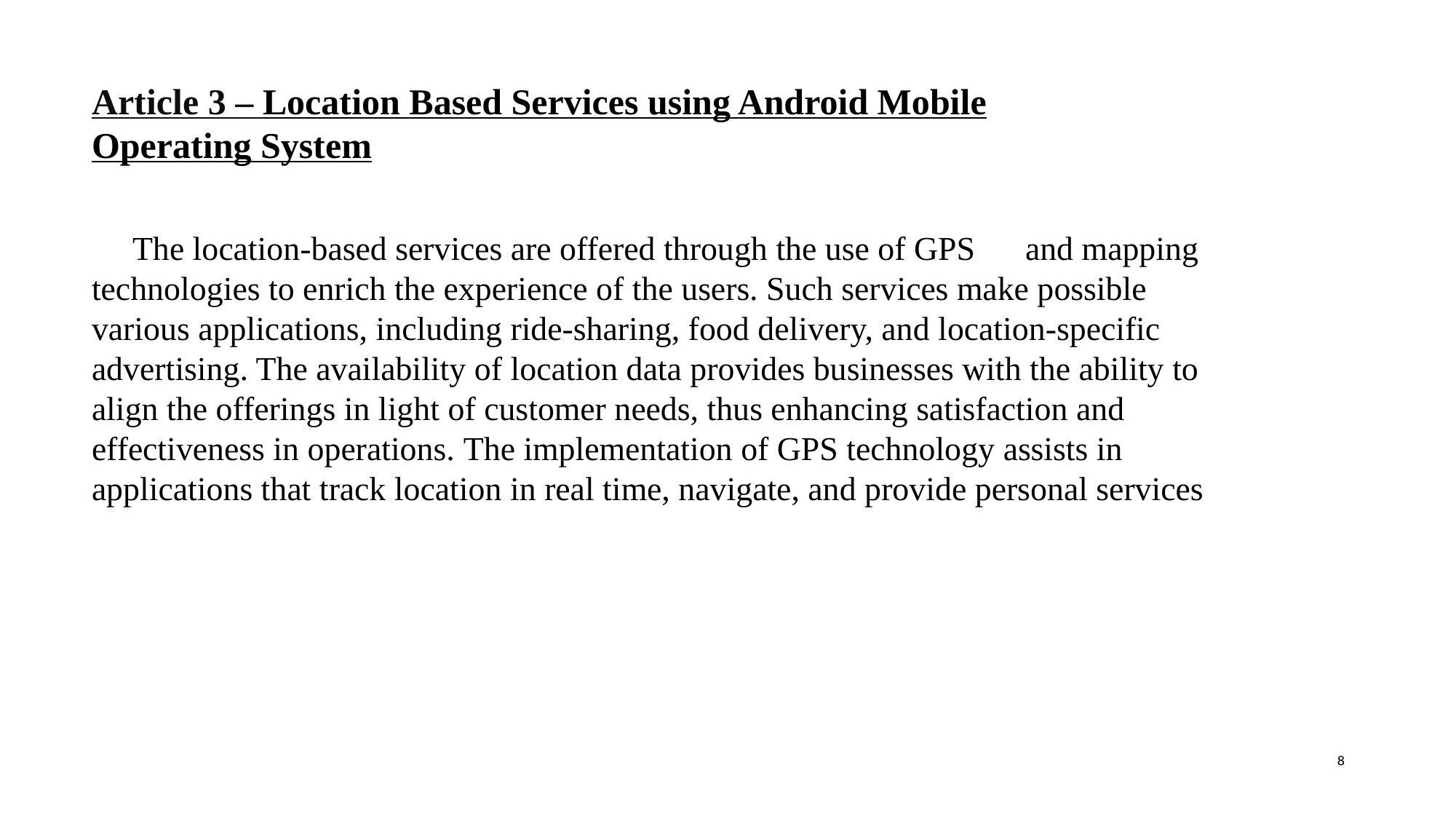

# Article 3 – Location Based Services using Android Mobile Operating System
    The location-based services are offered through the use of GPS      and mapping technologies to enrich the experience of the users. Such services make possible various applications, including ride-sharing, food delivery, and location-specific advertising. The availability of location data provides businesses with the ability to align the offerings in light of customer needs, thus enhancing satisfaction and effectiveness in operations. The implementation of GPS technology assists in applications that track location in real time, navigate, and provide personal services
8